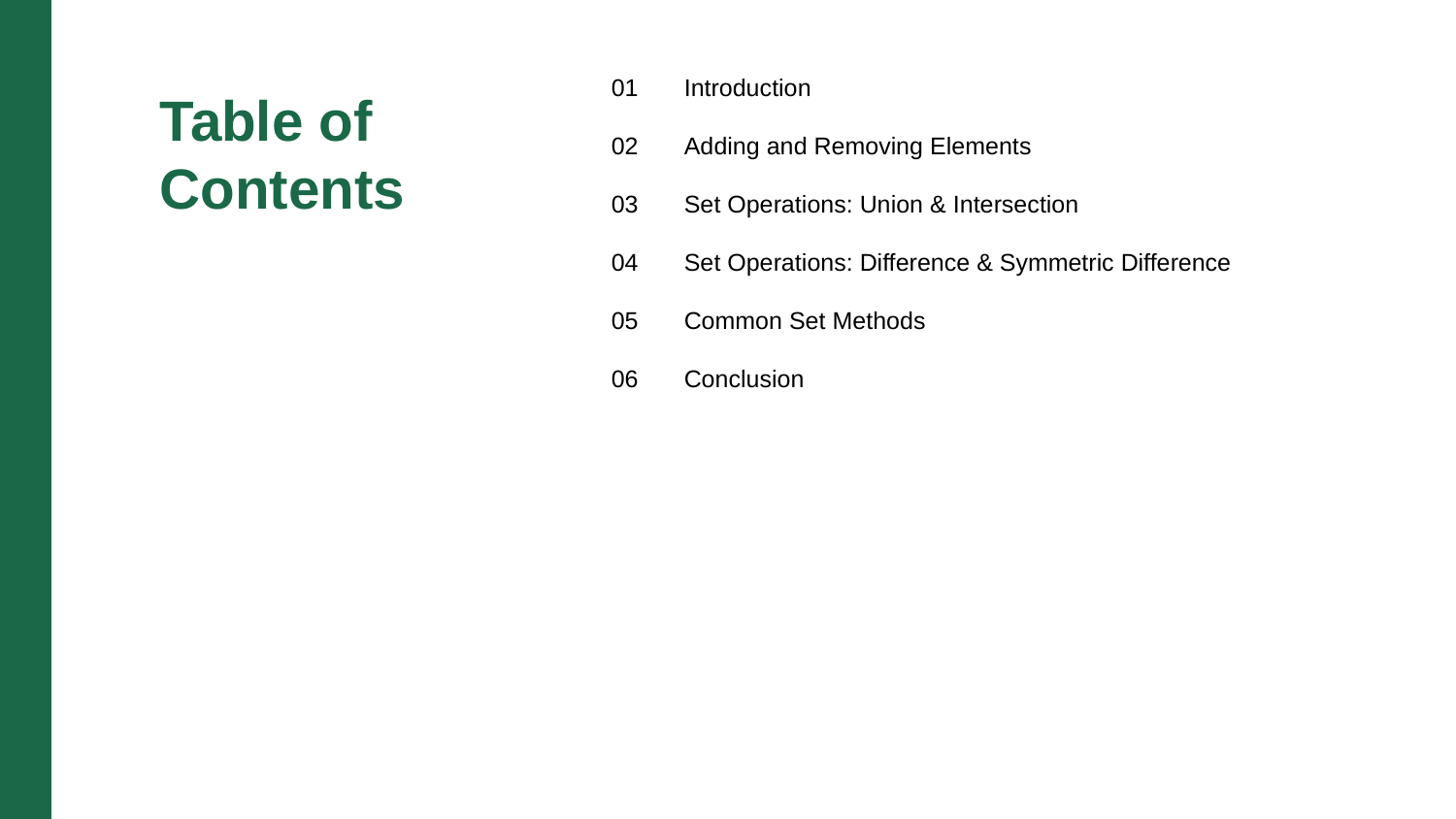

01
Introduction
Table of Contents
02
Adding and Removing Elements
03
Set Operations: Union & Intersection
04
Set Operations: Difference & Symmetric Difference
05
Common Set Methods
06
Conclusion